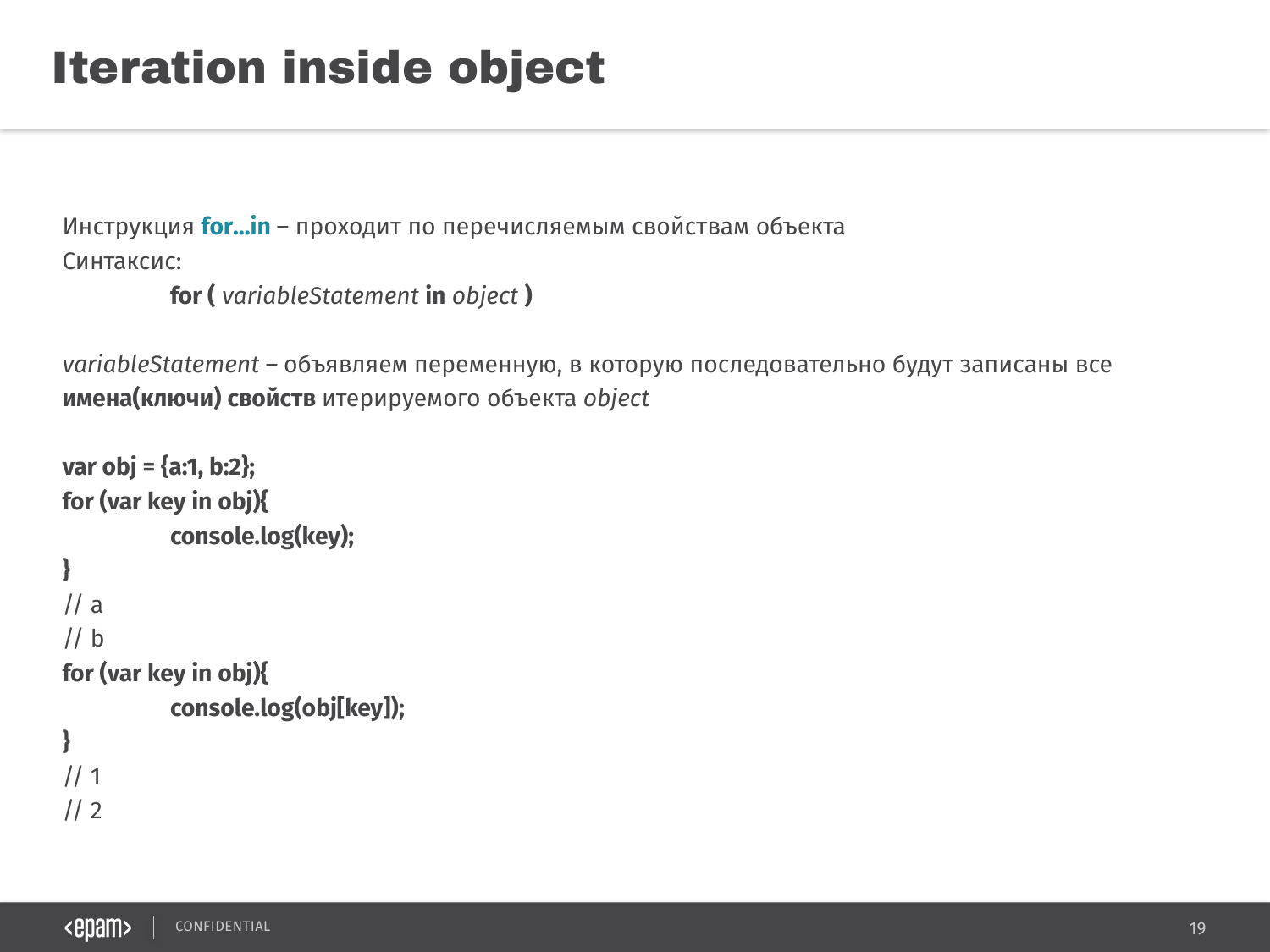

Iteration inside object
Инструкция for…in – проходит по перечисляемым свойствам объекта
Синтаксис:
	for ( variableStatement in object )

variableStatement – объявляем переменную, в которую последовательно будут записаны все имена(ключи) свойств итерируемого объекта object

var obj = {a:1, b:2};
for (var key in obj){
	console.log(key);
}
// a
// b
for (var key in obj){
	console.log(obj[key]);
}
// 1
// 2